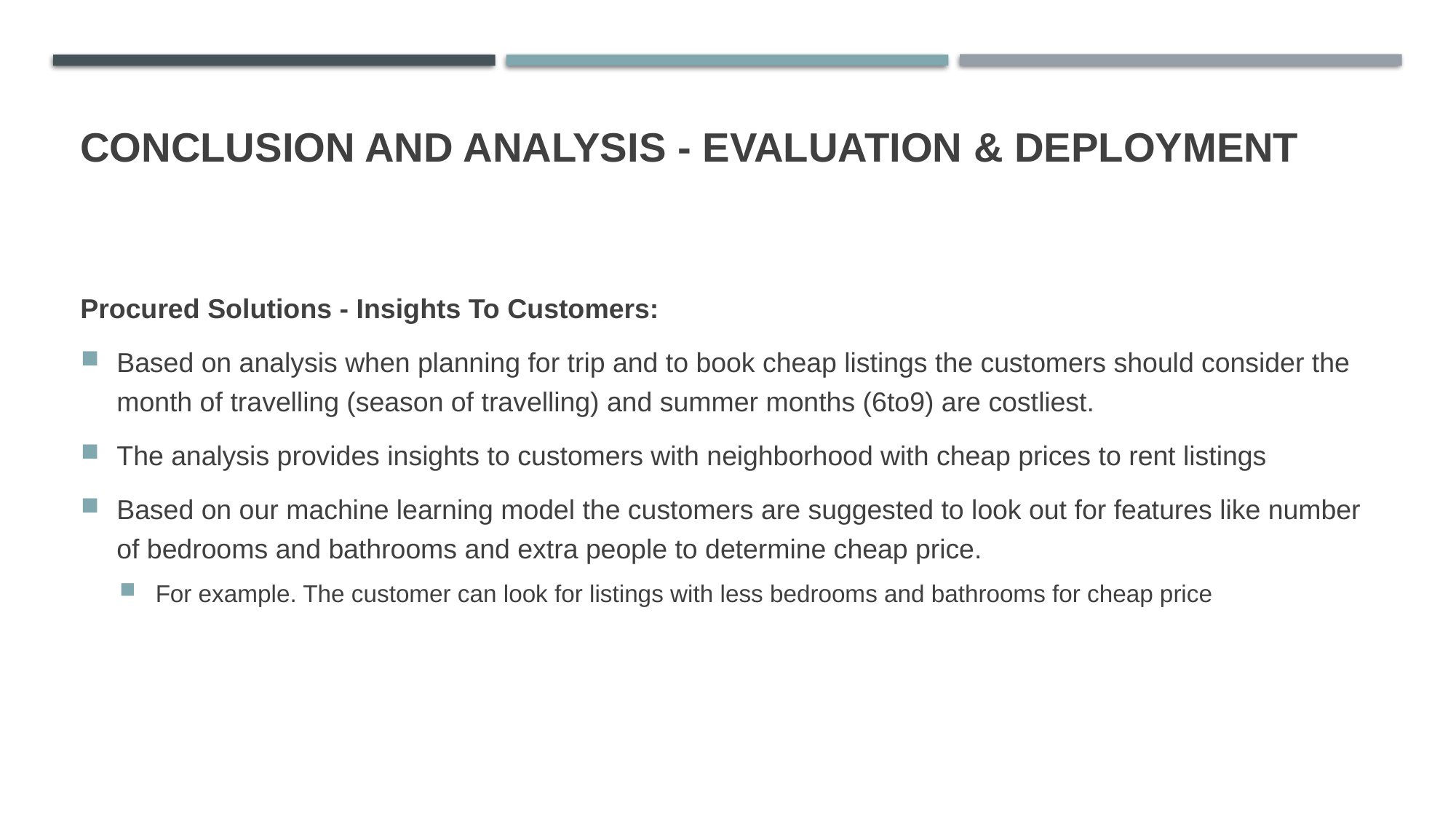

# Conclusion and Analysis - Evaluation & Deployment
Procured Solutions - Insights To Customers:
Based on analysis when planning for trip and to book cheap listings the customers should consider the month of travelling (season of travelling) and summer months (6to9) are costliest.
The analysis provides insights to customers with neighborhood with cheap prices to rent listings
Based on our machine learning model the customers are suggested to look out for features like number of bedrooms and bathrooms and extra people to determine cheap price.
For example. The customer can look for listings with less bedrooms and bathrooms for cheap price